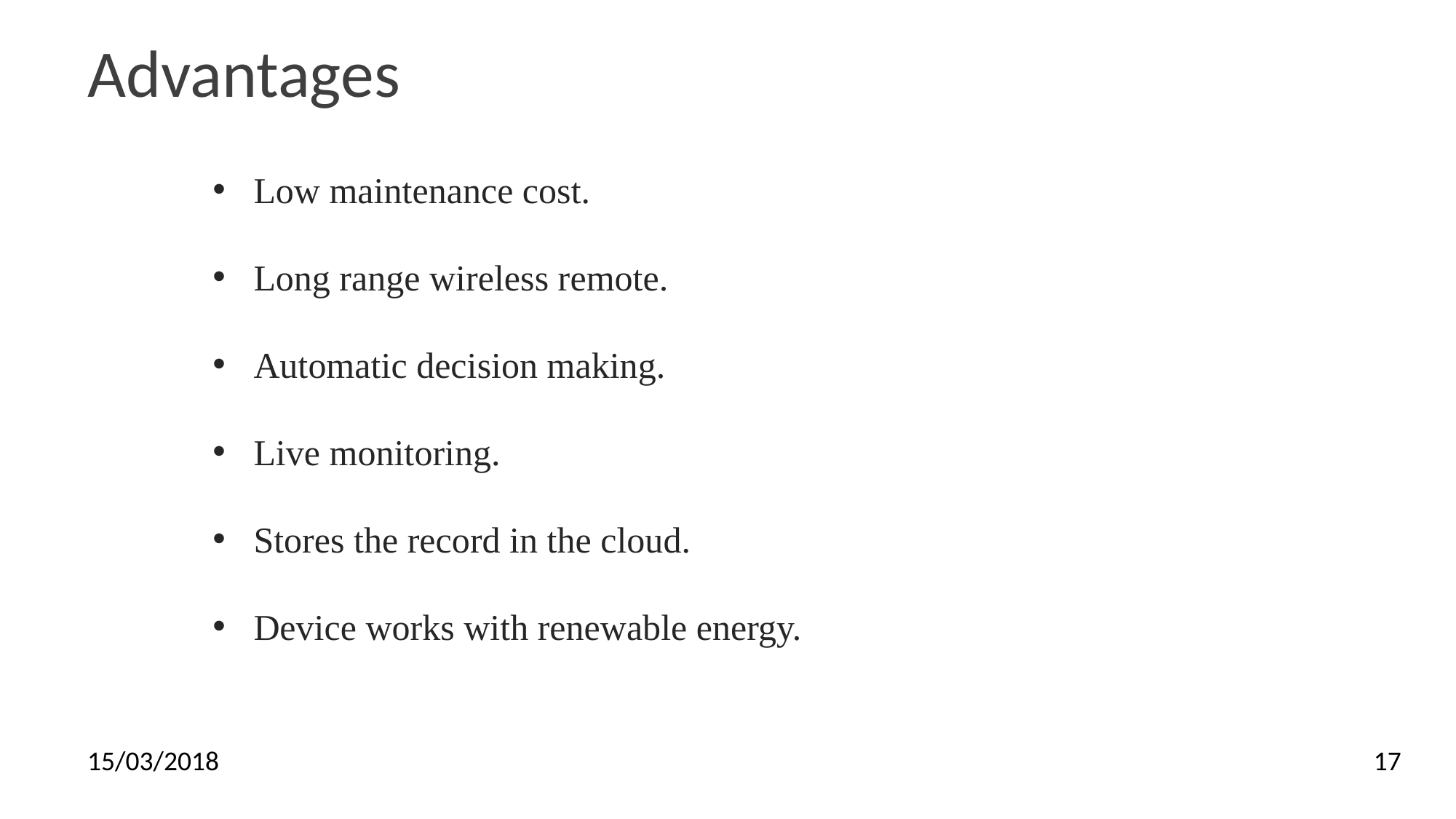

# Advantages

Low maintenance cost.

Long range wireless remote.

Automatic decision making.

Live monitoring.

Stores the record in the cloud.

Device works with renewable energy.

15/03/2018
17